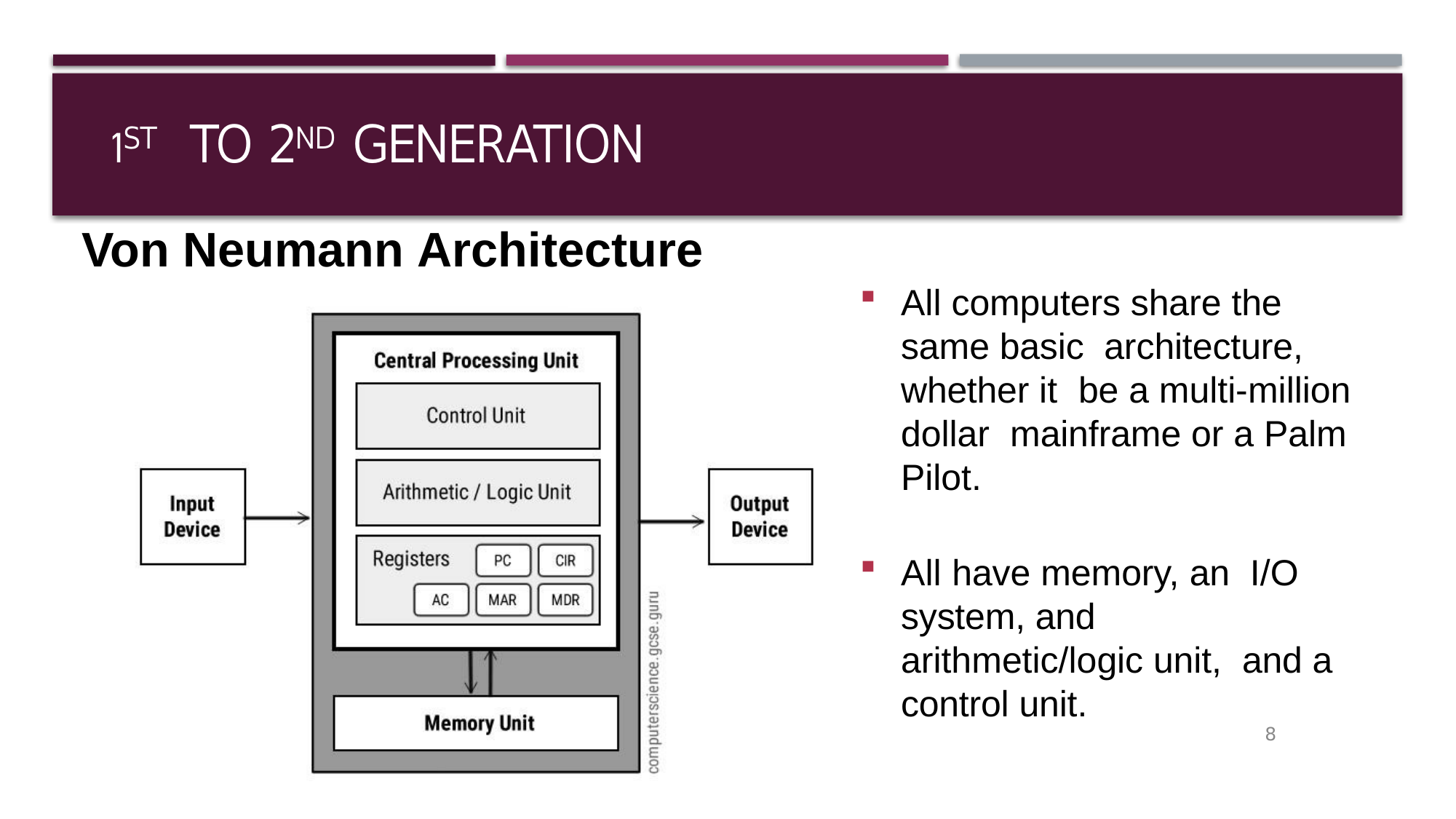

# 1st	to 2nd generation
Von Neumann Architecture
All computers share the  same basic  architecture, whether it  be a multi-million dollar  mainframe or a Palm  Pilot.

All have memory, an  I/O system, and  arithmetic/logic unit,  and a control unit.

8